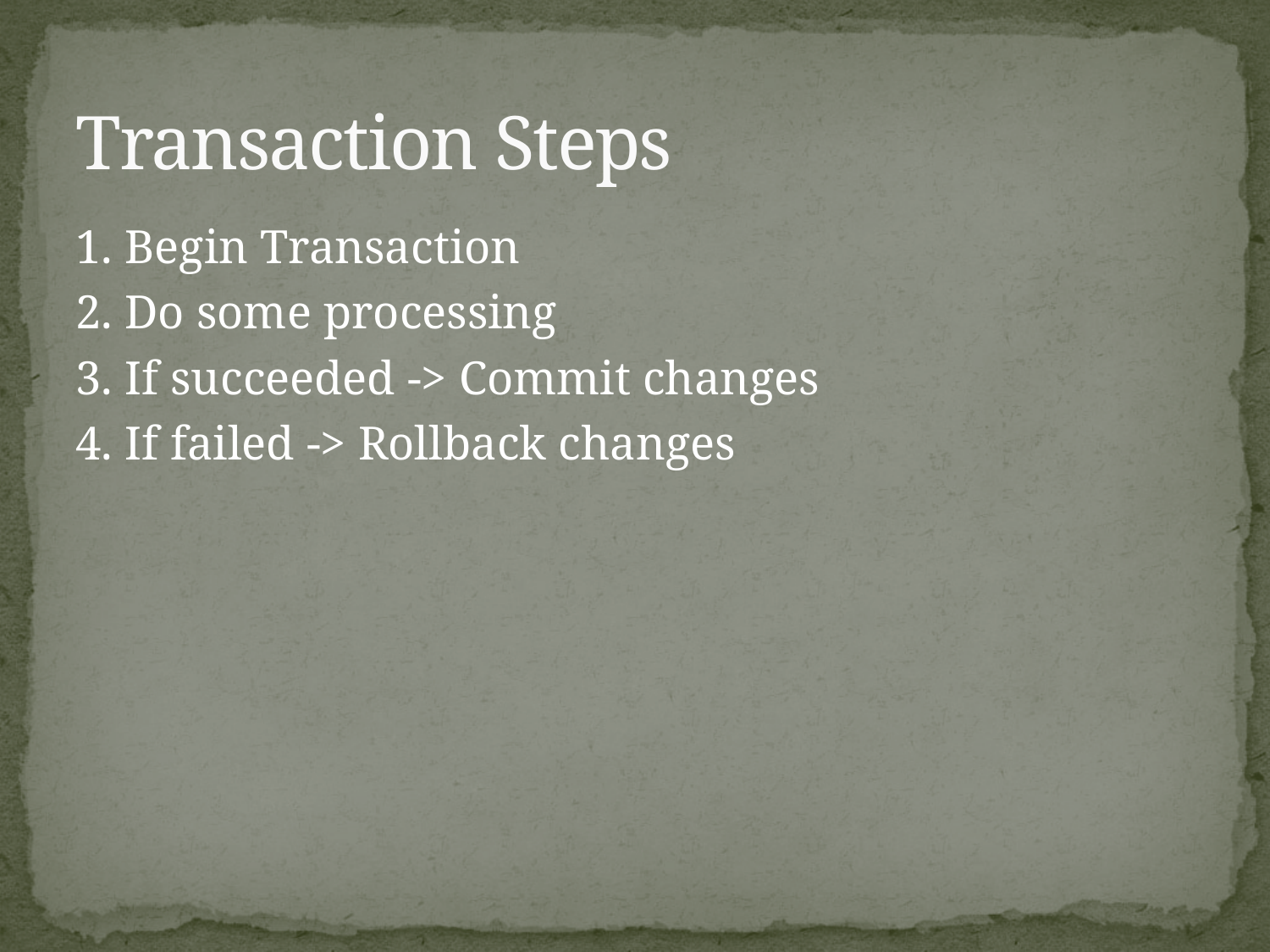

# Transaction Steps
1. Begin Transaction
2. Do some processing
3. If succeeded -> Commit changes
4. If failed -> Rollback changes